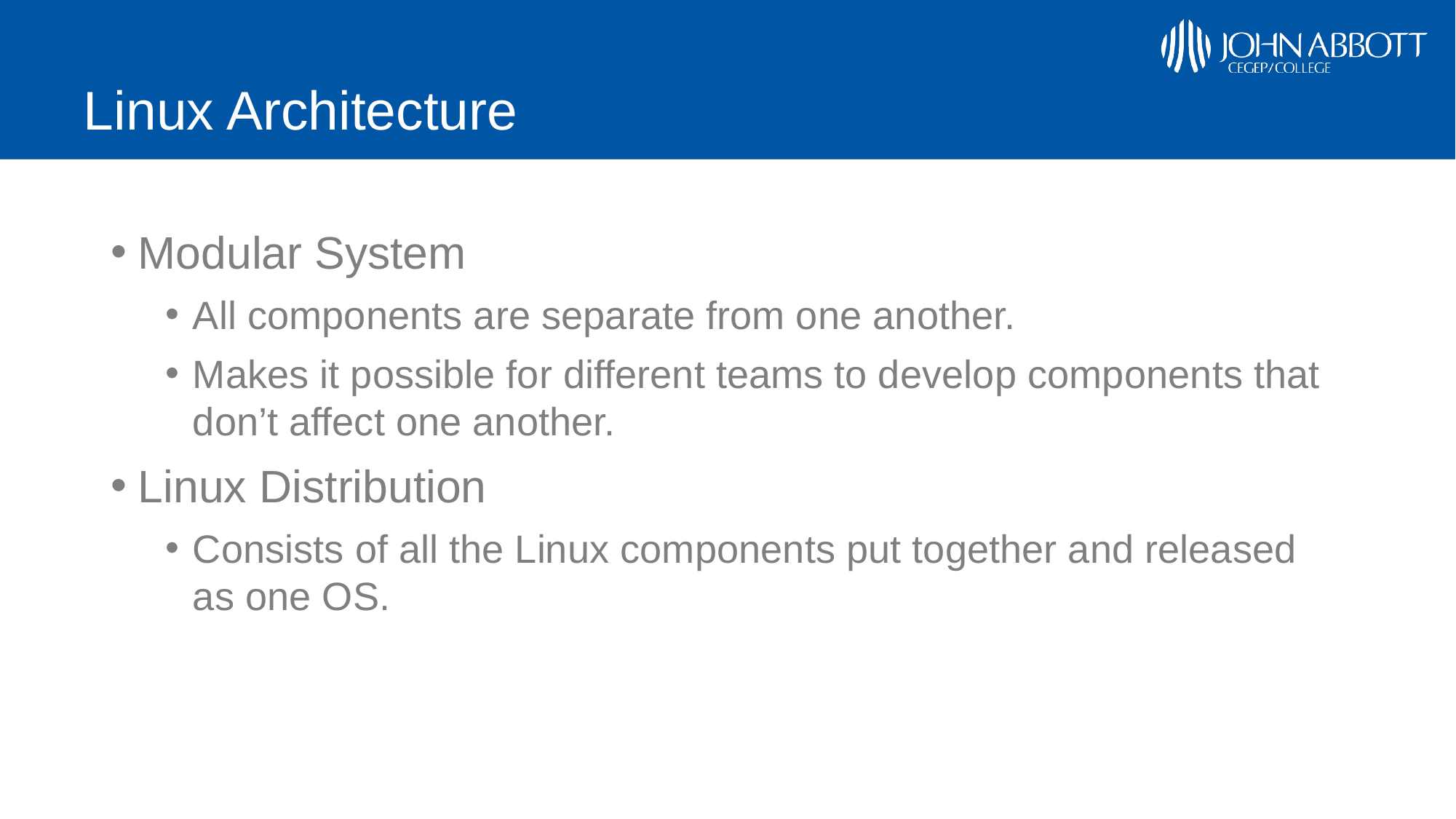

# Linux Architecture
Modular System
All components are separate from one another.
Makes it possible for different teams to develop components that don’t affect one another.
Linux Distribution
Consists of all the Linux components put together and released as one OS.